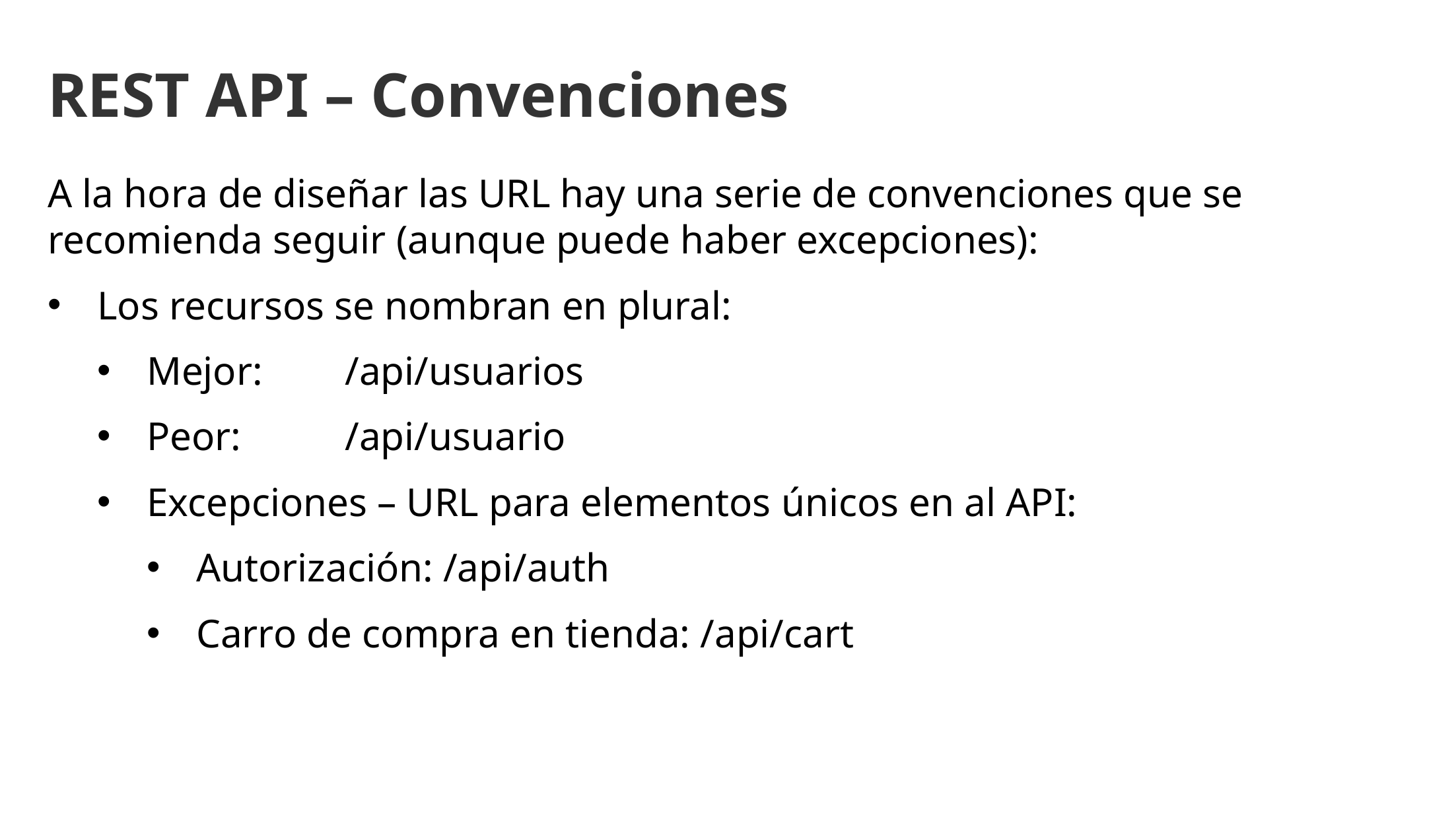

REST API – Convenciones
A la hora de diseñar las URL hay una serie de convenciones que se recomienda seguir (aunque puede haber excepciones):
Los recursos se nombran en plural:
Mejor:	/api/usuarios
Peor:		/api/usuario
Excepciones – URL para elementos únicos en al API:
Autorización: /api/auth
Carro de compra en tienda: /api/cart